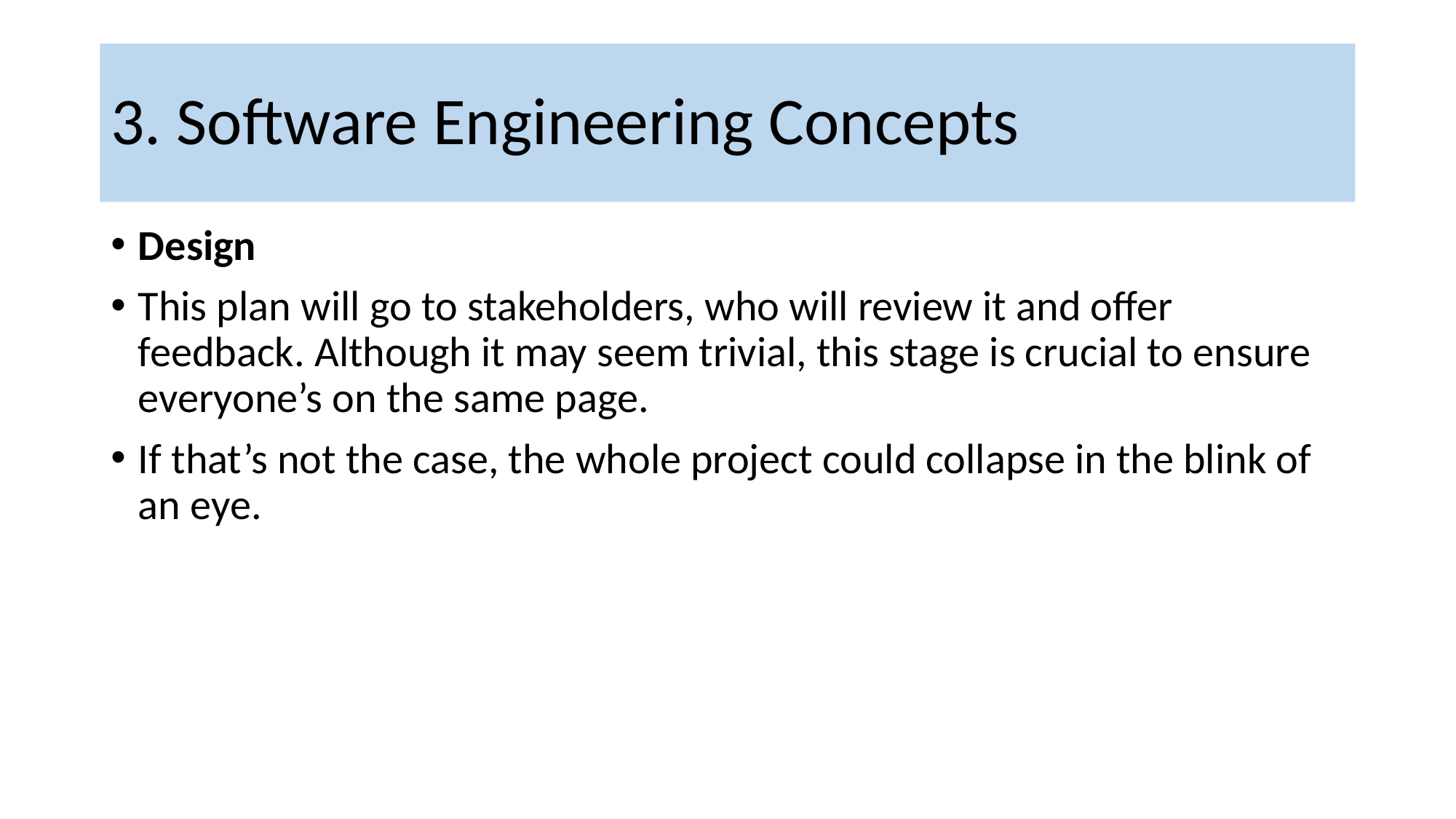

# 3. Software Engineering Concepts
Design
This plan will go to stakeholders, who will review it and offer feedback. Although it may seem trivial, this stage is crucial to ensure everyone’s on the same page.
If that’s not the case, the whole project could collapse in the blink of an eye.